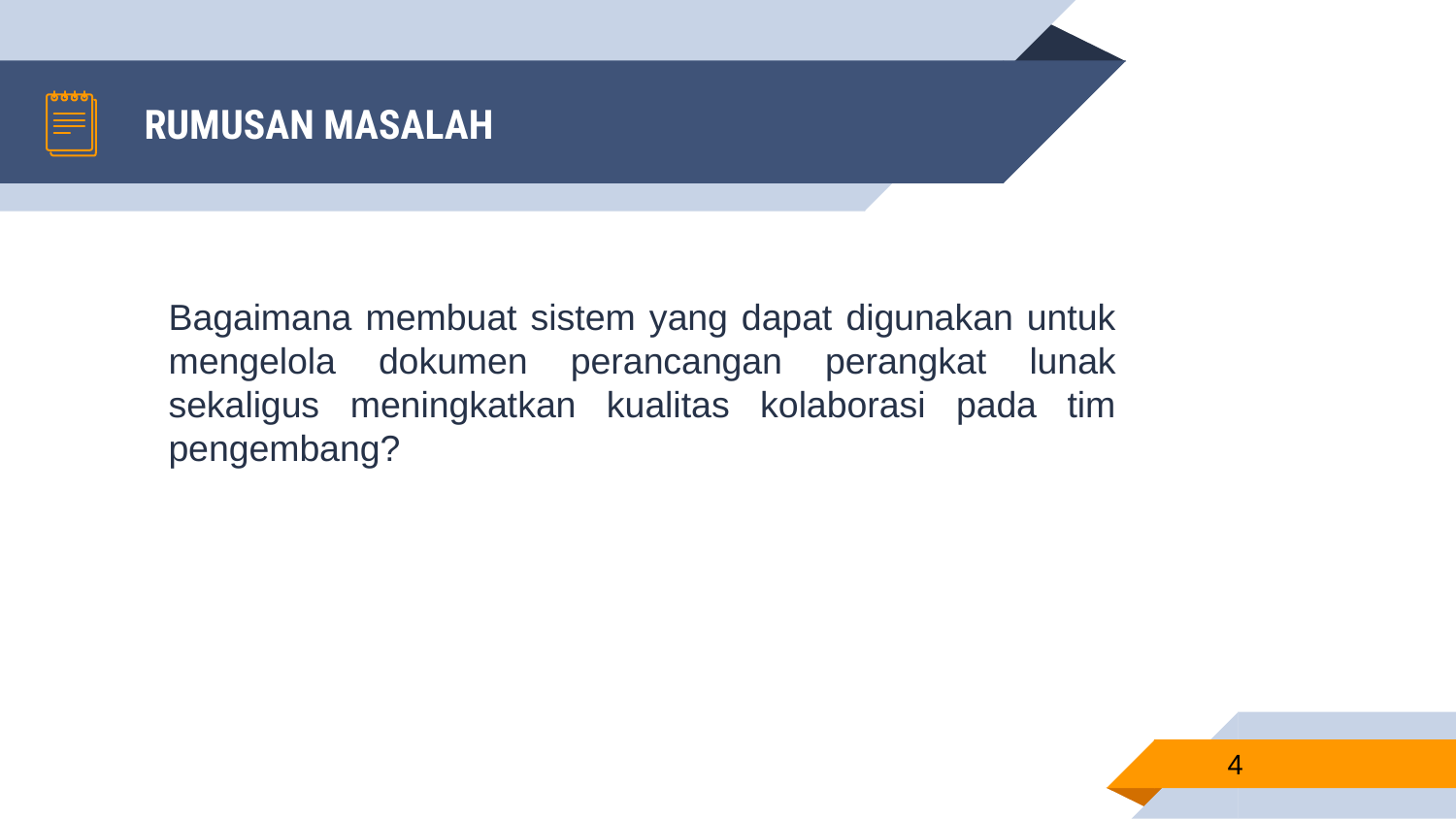

# RUMUSAN MASALAH

Bagaimana membuat sistem yang dapat digunakan untuk mengelola dokumen perancangan perangkat lunak sekaligus meningkatkan kualitas kolaborasi pada tim pengembang?
4